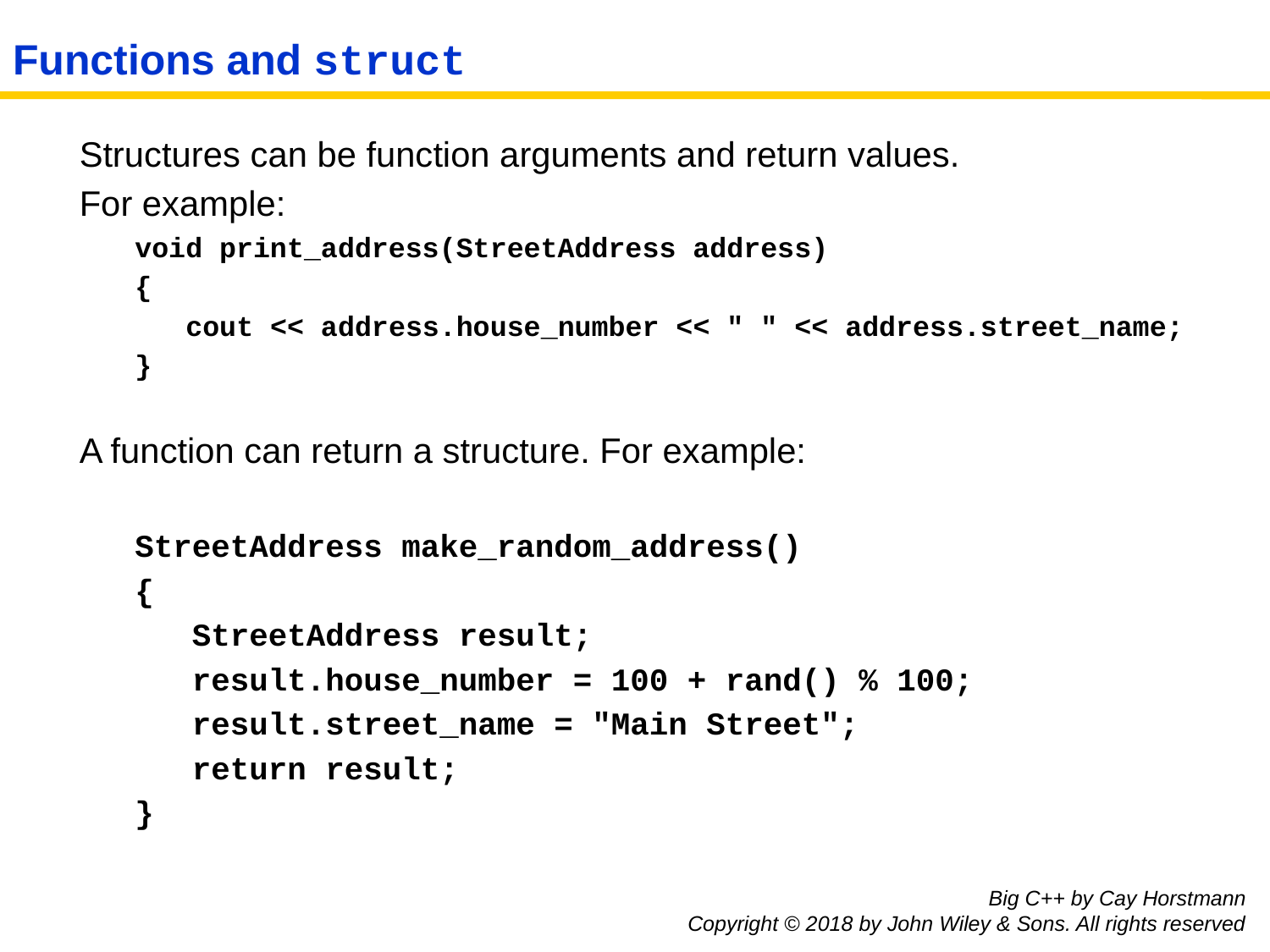

# Functions and struct
Structures can be function arguments and return values.
For example:
void print_address(StreetAddress address)
{
   cout << address.house_number << " " << address.street_name;
}

A function can return a structure. For example:

StreetAddress make_random_address()
{
   StreetAddress result;
   result.house_number = 100 + rand() % 100;
   result.street_name = "Main Street";
   return result;
}
Big C++ by Cay Horstmann
Copyright © 2018 by John Wiley & Sons. All rights reserved